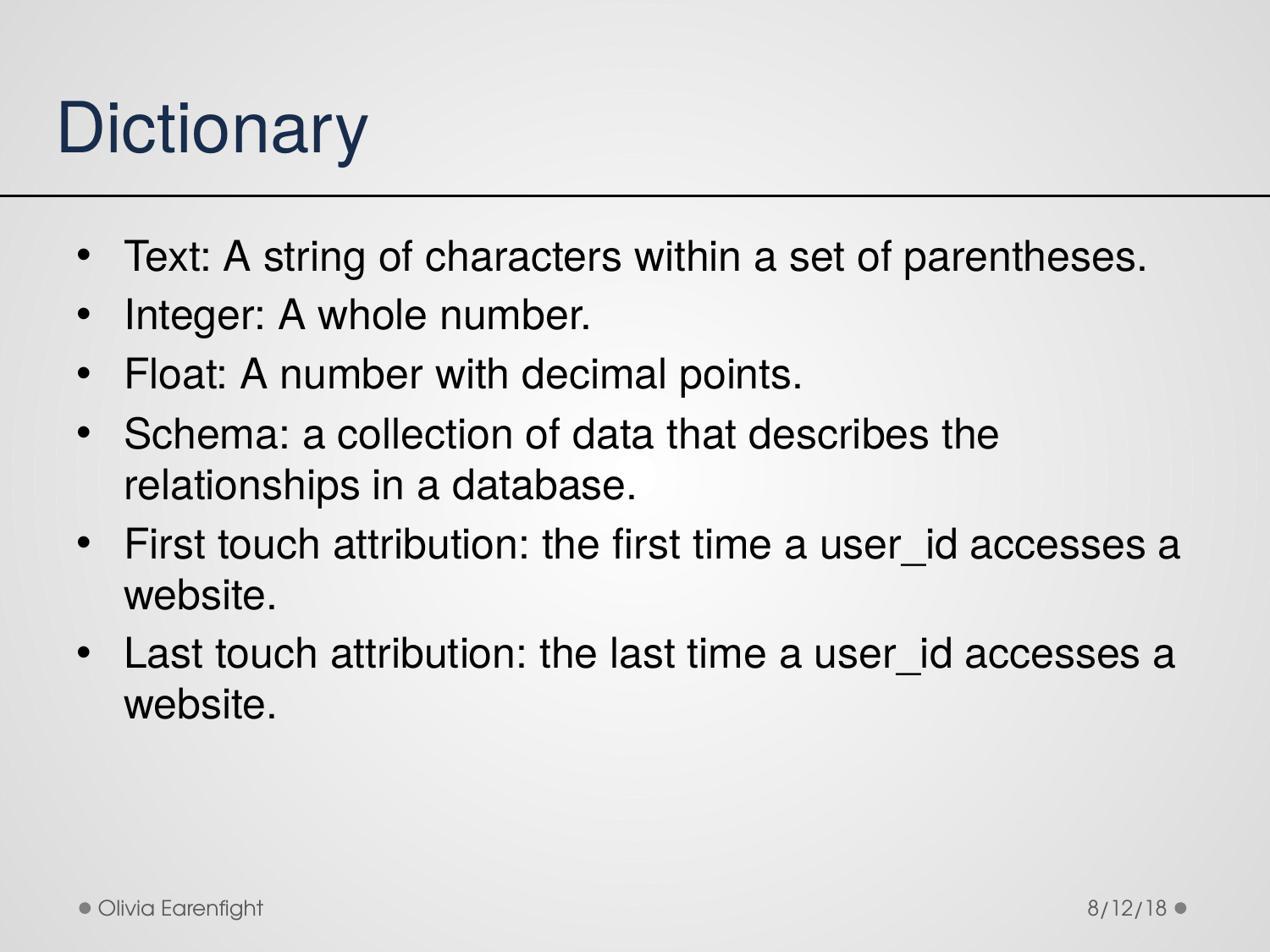

# Dictionary
Text: A string of characters within a set of parentheses.
Integer: A whole number.
Float: A number with decimal points.
Schema: a collection of data that describes the relationships in a database.
First touch attribution: the first time a user_id accesses a website.
Last touch attribution: the last time a user_id accesses a website.
Olivia Earenfight
8/12/18